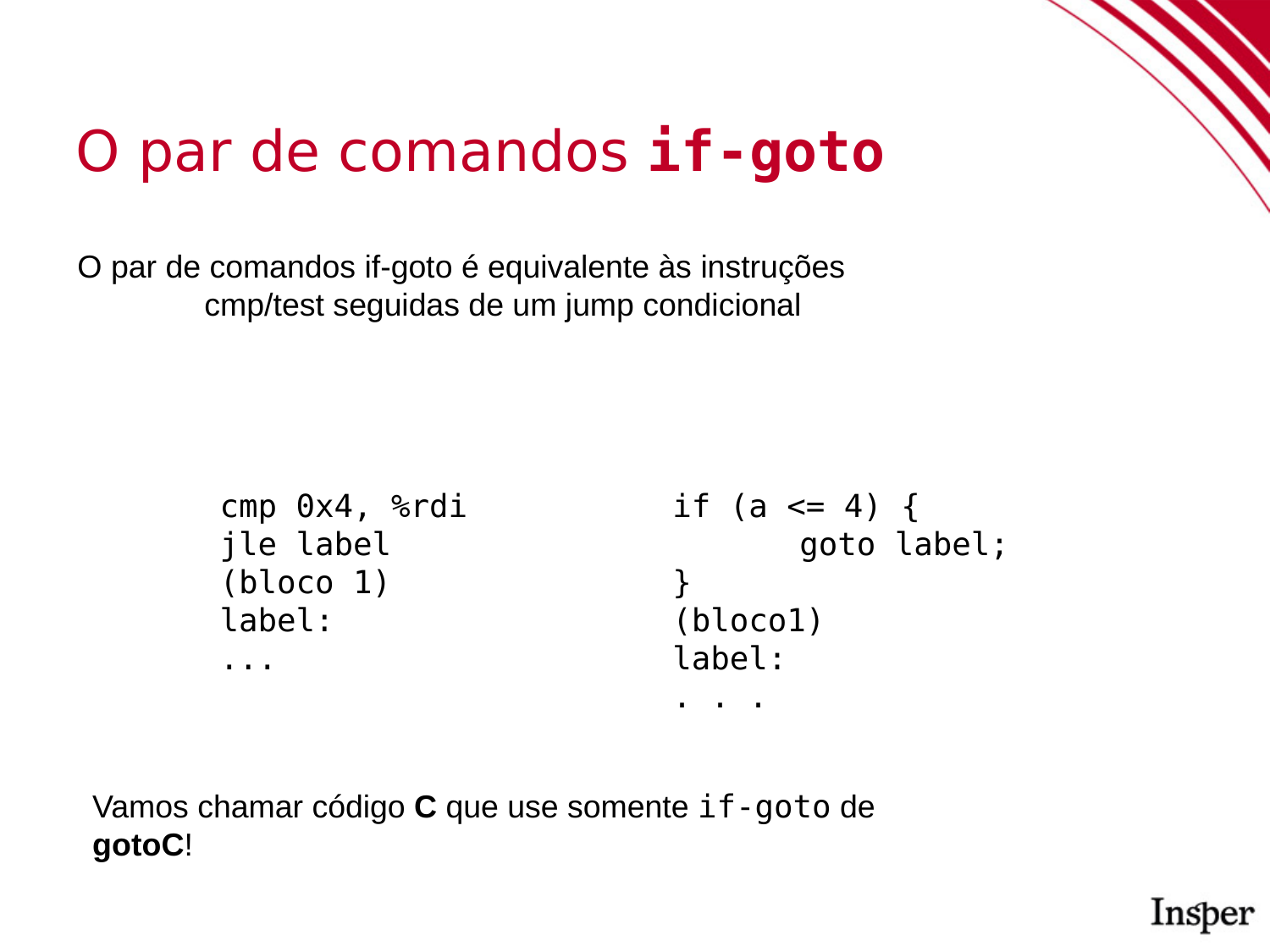

O par de comandos if-goto
O par de comandos if-goto é equivalente às instruções
	cmp/test seguidas de um jump condicional
cmp 0x4, %rdi
jle label
(bloco 1)
label:
...
if (a <= 4) {
	goto label;
}
(bloco1)
label:
. . .
Vamos chamar código C que use somente if-goto de gotoC!